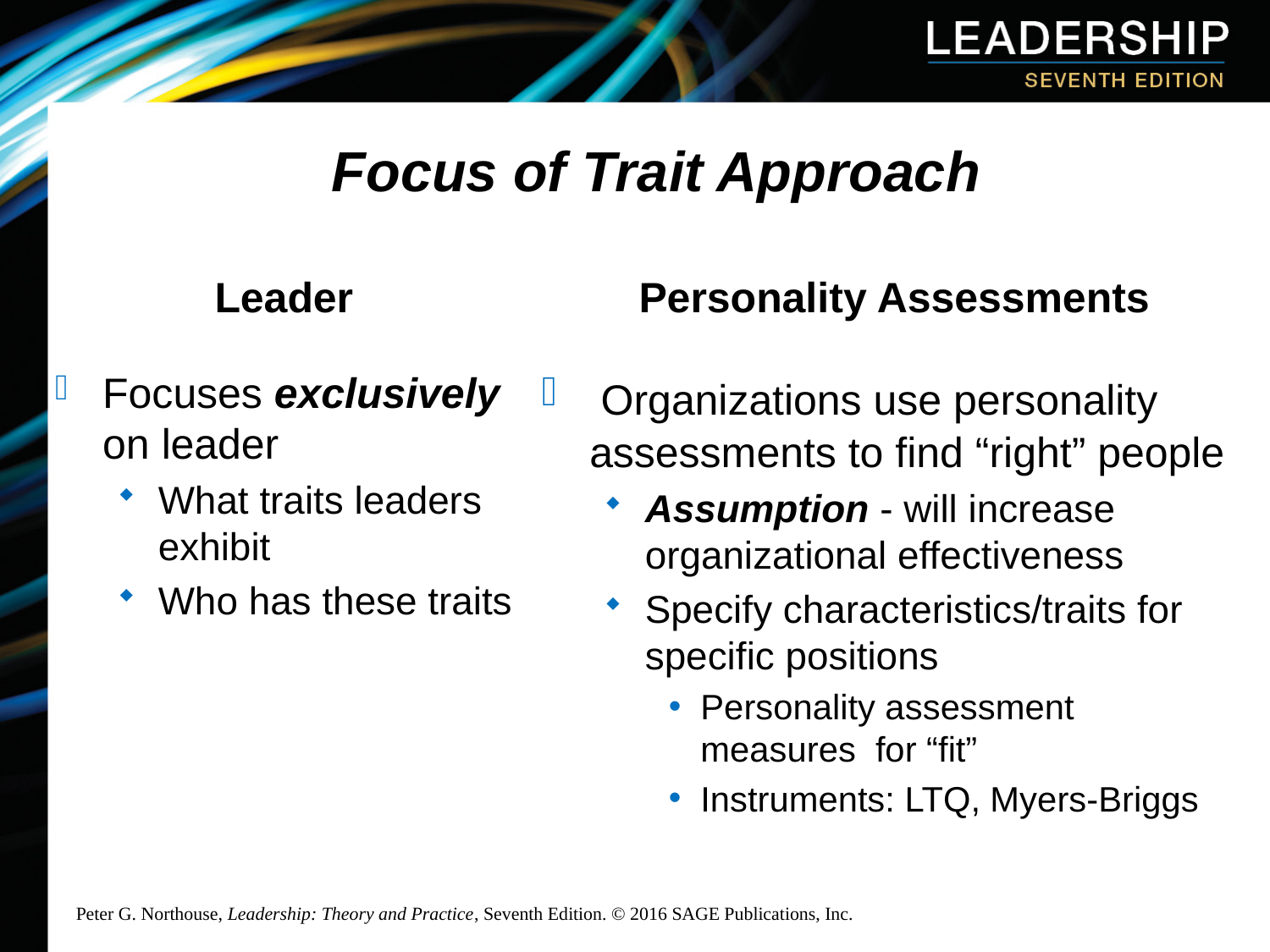

# Focus of Trait Approach
Leader
Personality Assessments
Focuses exclusively on leader
What traits leaders exhibit
Who has these traits
 Organizations use personality assessments to find “right” people
Assumption - will increase organizational effectiveness
Specify characteristics/traits for specific positions
Personality assessment measures  for “fit”
Instruments: LTQ, Myers-Briggs
Peter G. Northouse, Leadership: Theory and Practice, Seventh Edition. © 2016 SAGE Publications, Inc.